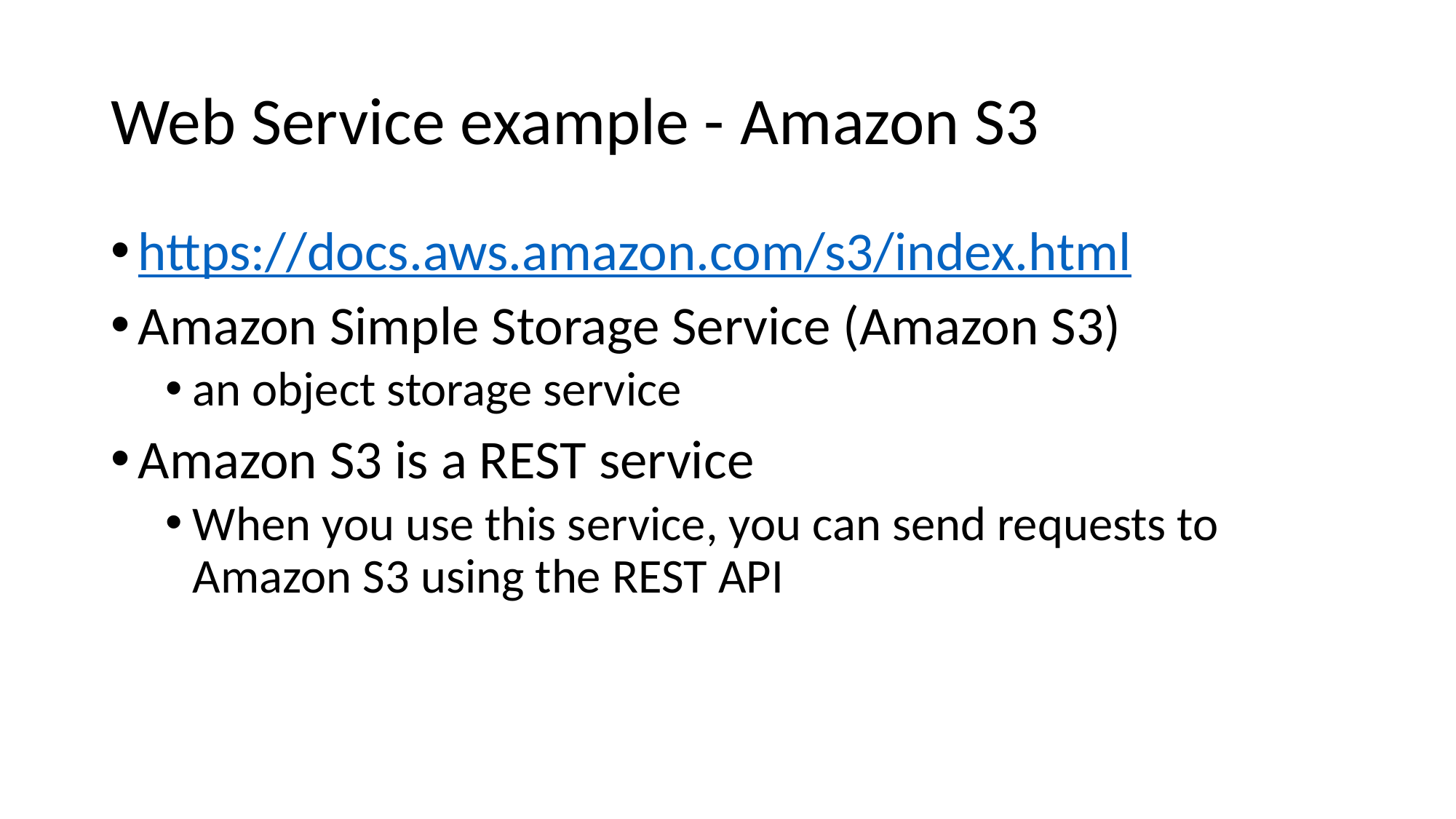

# Web Service example - Amazon S3
https://docs.aws.amazon.com/s3/index.html
Amazon Simple Storage Service (Amazon S3)
an object storage service
Amazon S3 is a REST service
When you use this service, you can send requests to Amazon S3 using the REST API